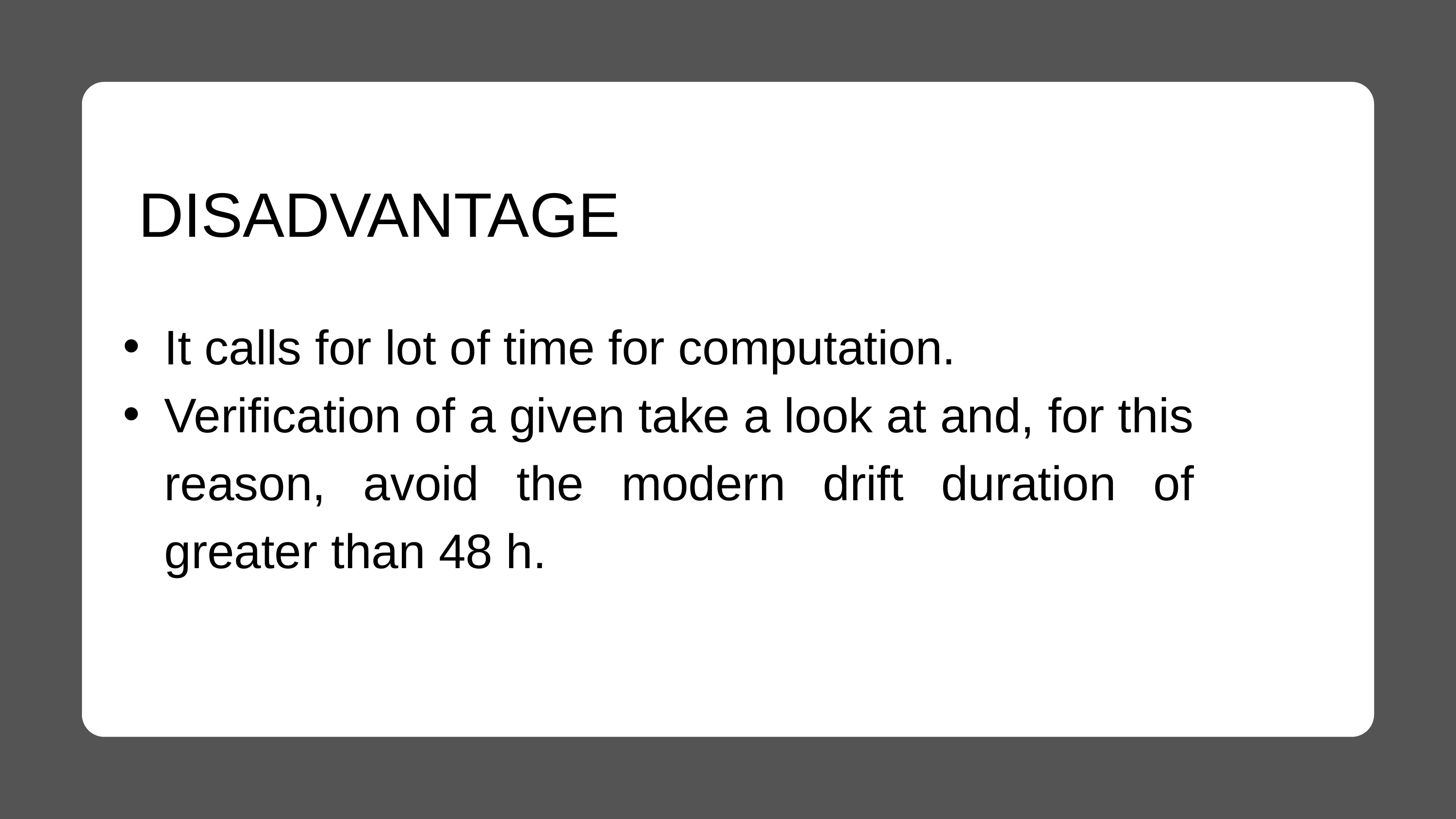

DISADVANTAGE

It calls for lot of time for computation.
Verification of a given take a look at and, for this reason, avoid the modern drift duration of greater than 48 h.